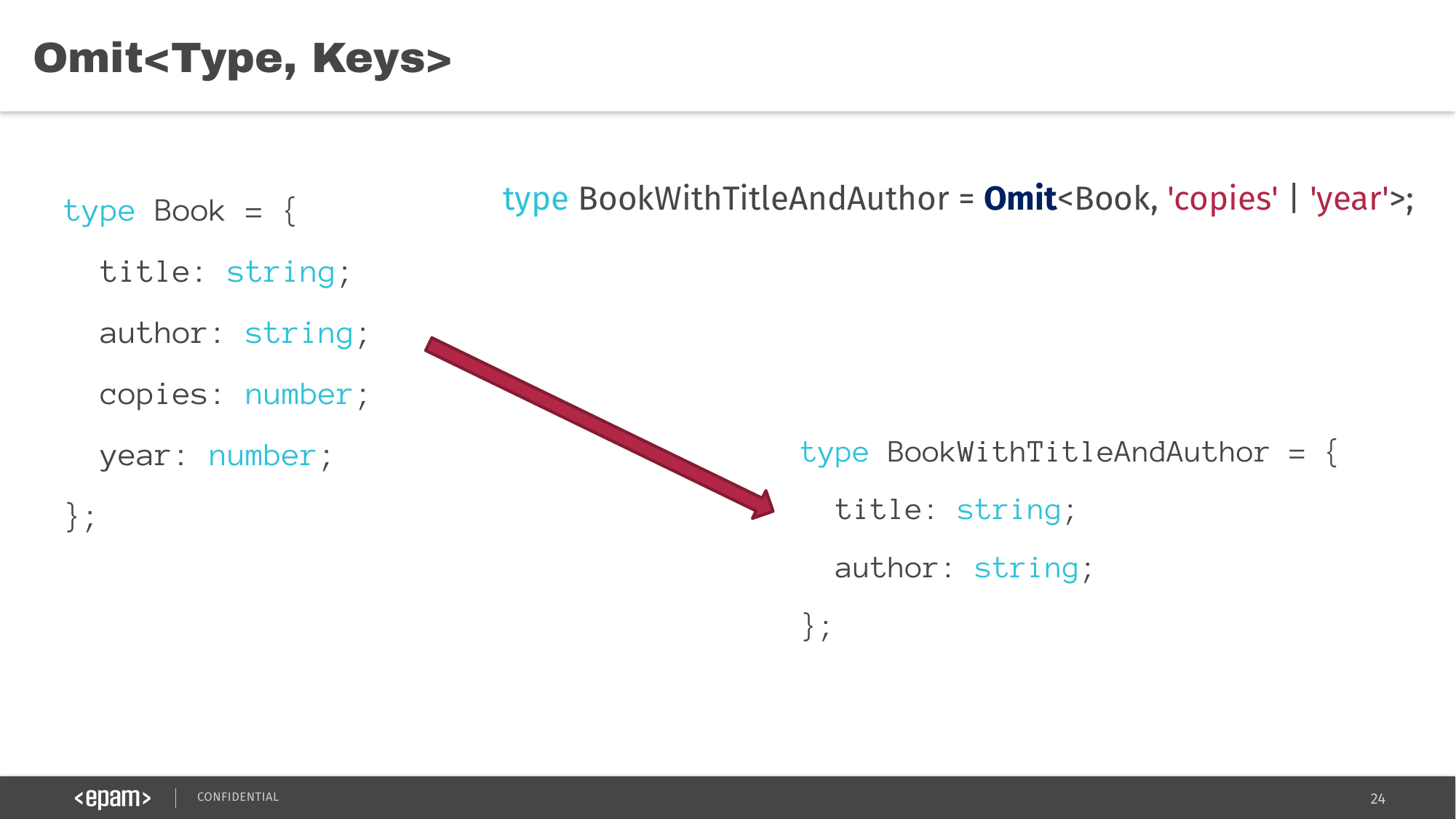

Omit<Type, Keys>
type BookWithTitleAndAuthor = Omit<Book, 'copies' | 'year'>;
type Book = {
  title: string;
  author: string;
  copies: number;
  year: number;
};

type BookWithTitleAndAuthor = {
  title: string;
  author: string;
};